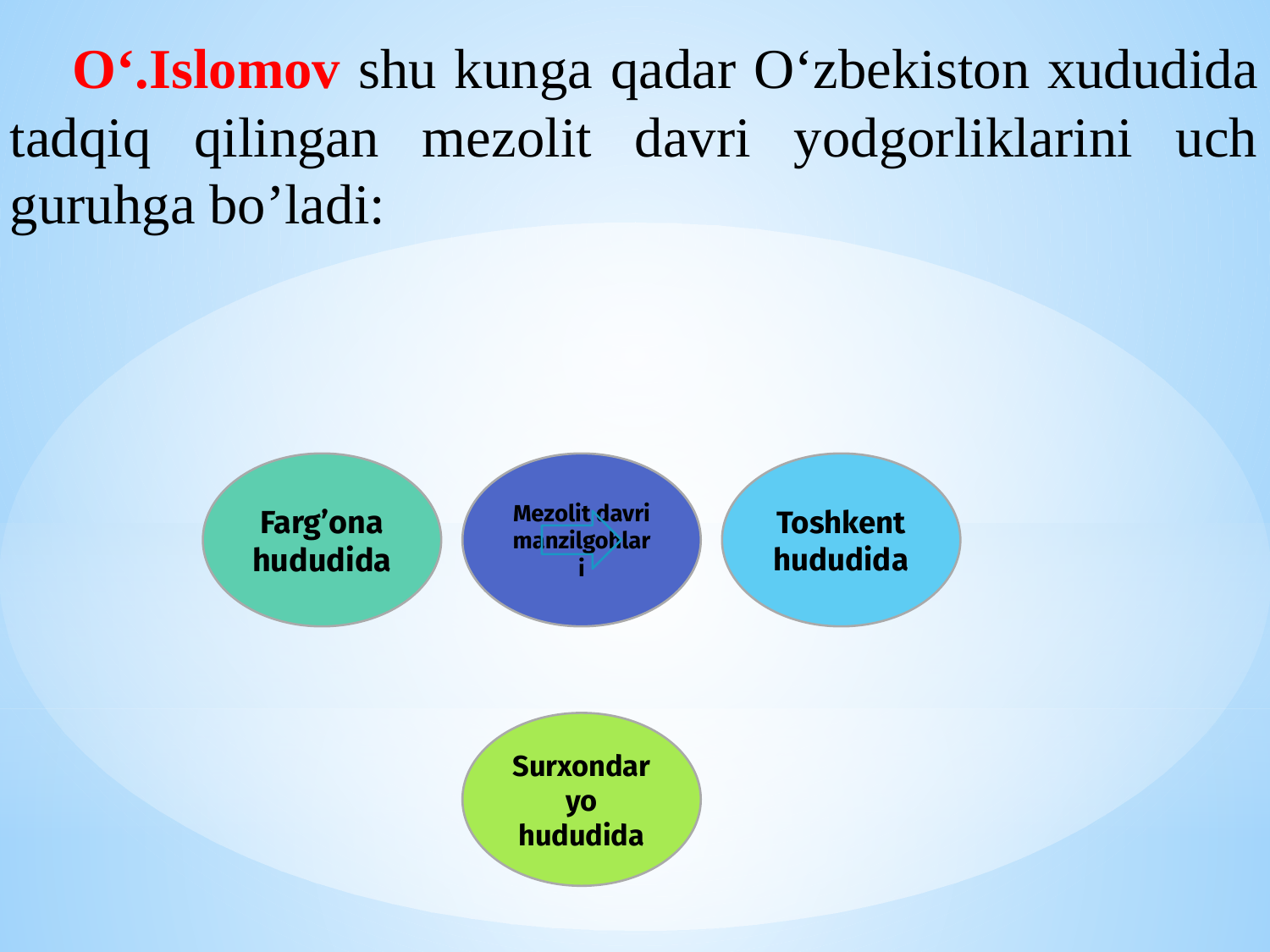

O‘.Islomov shu kunga qadar O‘zbekiston xududida tadqiq qilingan mezolit davri yodgorliklarini uch guruhga bo’ladi:
Mezolit davri manzilgohlari
Toshkent hududida
Surxondaryo hududida
Farg’ona hududida